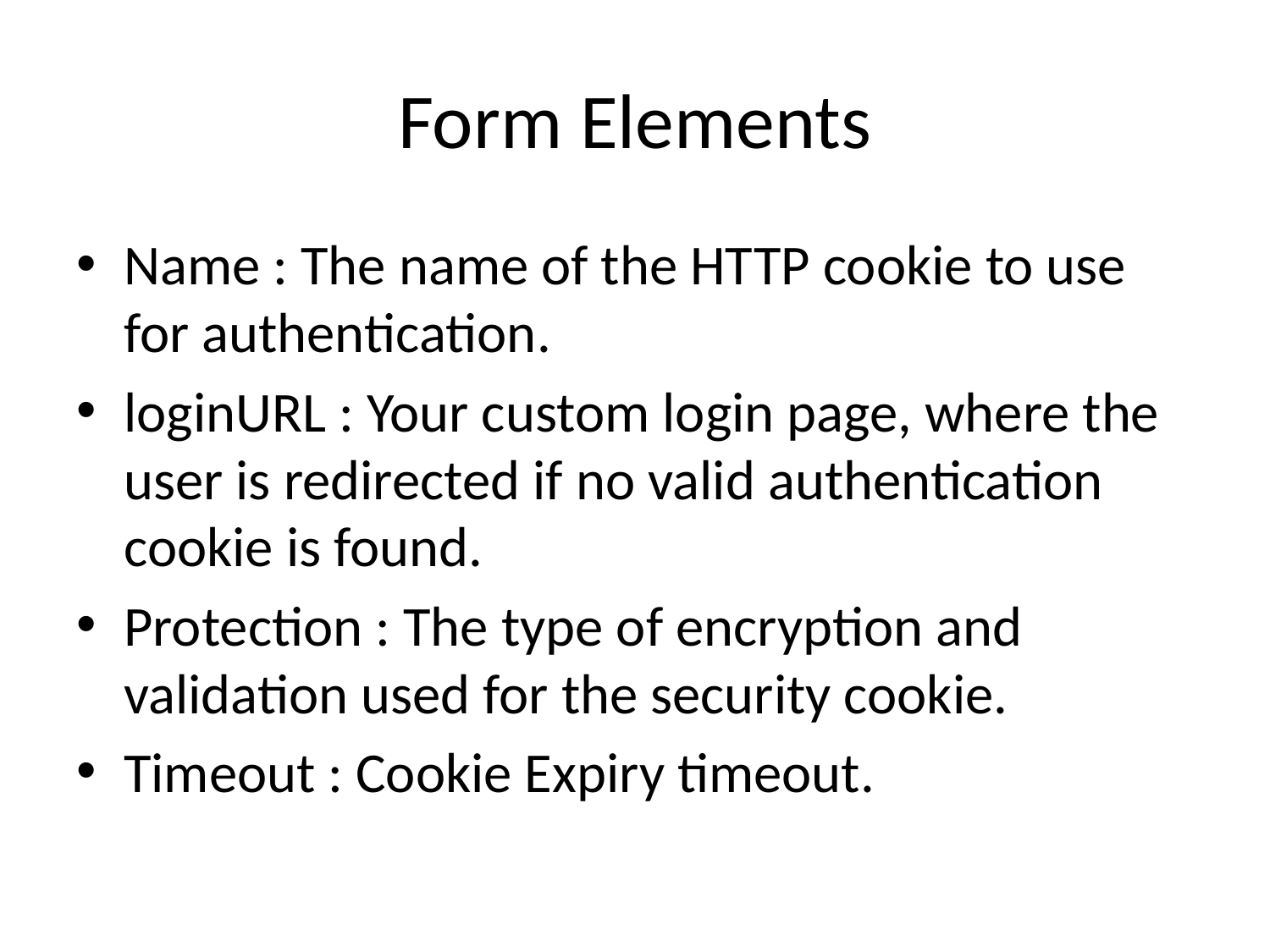

# Form Elements
Name : The name of the HTTP cookie to use for authentication.
loginURL : Your custom login page, where the user is redirected if no valid authentication cookie is found.
Protection : The type of encryption and validation used for the security cookie.
Timeout : Cookie Expiry timeout.